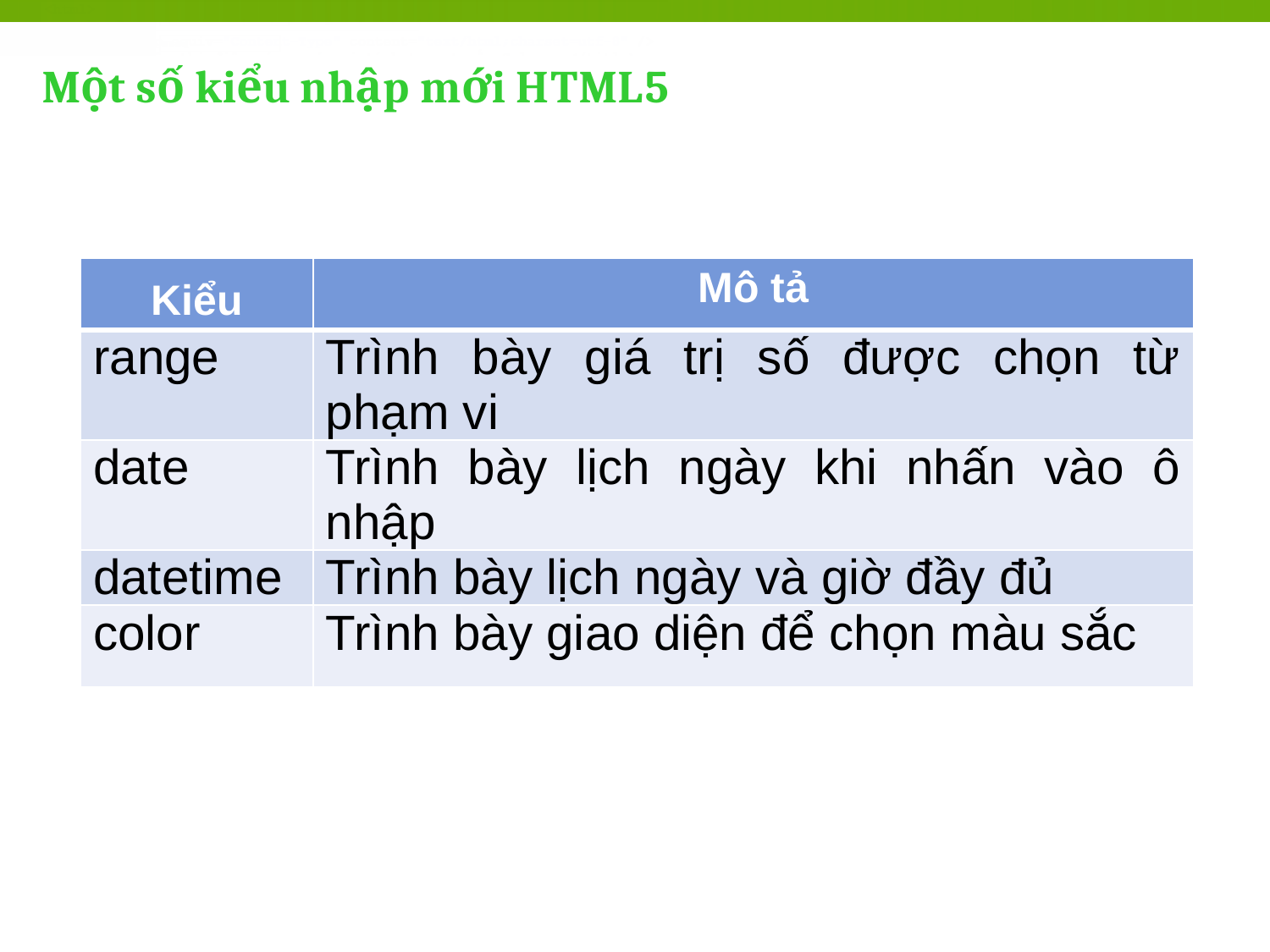

# Một số kiểu nhập mới HTML5
| Kiểu | Mô tả |
| --- | --- |
| range | Trình bày giá trị số được chọn từ phạm vi |
| date | Trình bày lịch ngày khi nhấn vào ô nhập |
| datetime | Trình bày lịch ngày và giờ đầy đủ |
| color | Trình bày giao diện để chọn màu sắc |